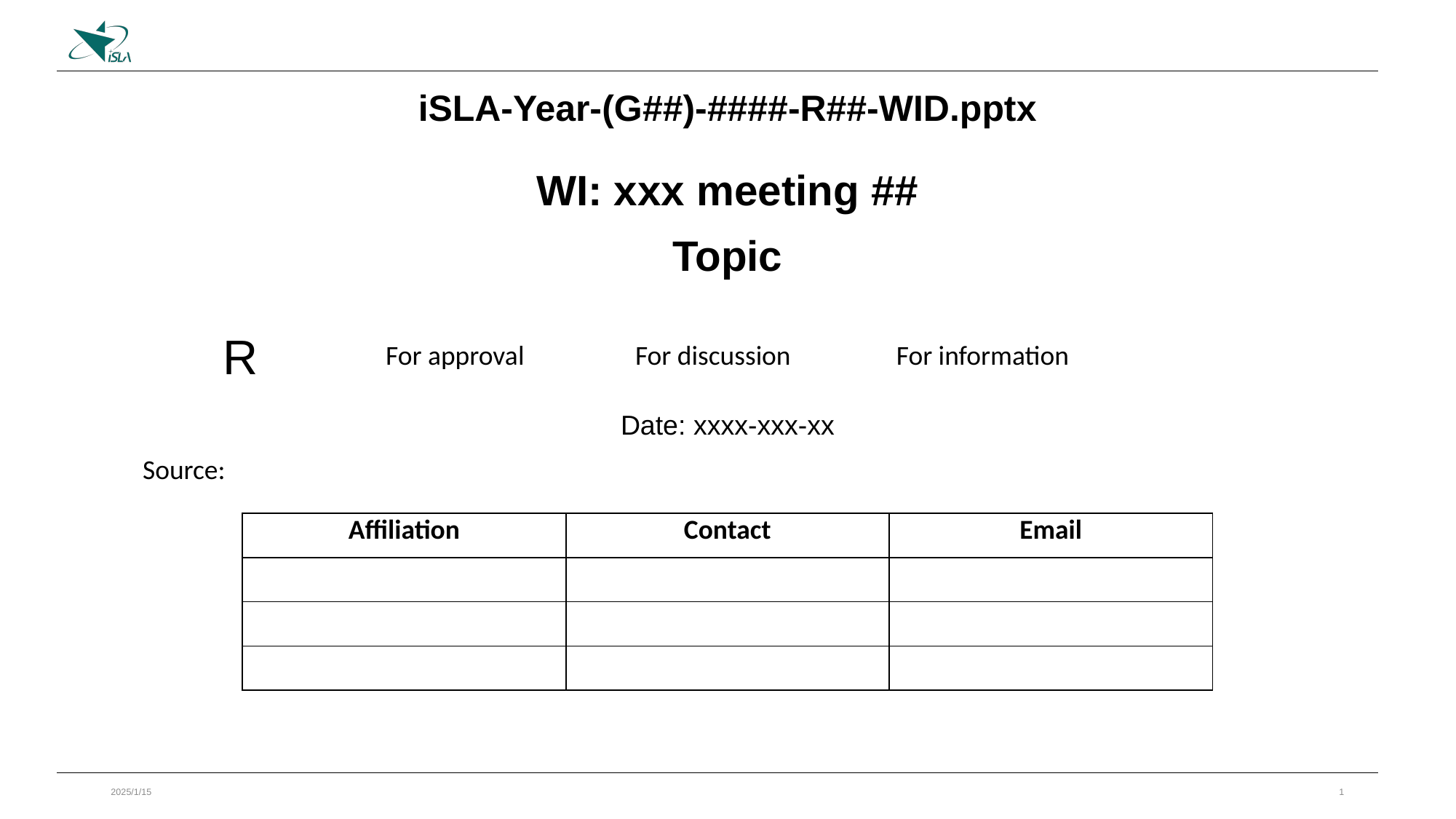

iSLA-Year-(G##)-####-R##-WID.pptx
WI: xxx meeting ##
Topic

R
For approval                  For discussion                 For information
Date: xxxx-xxx-xx
Source:
| Affiliation | Contact | Email |
| --- | --- | --- |
|  |  |  |
|  |  |  |
|  |  |  |
2025/1/15
1